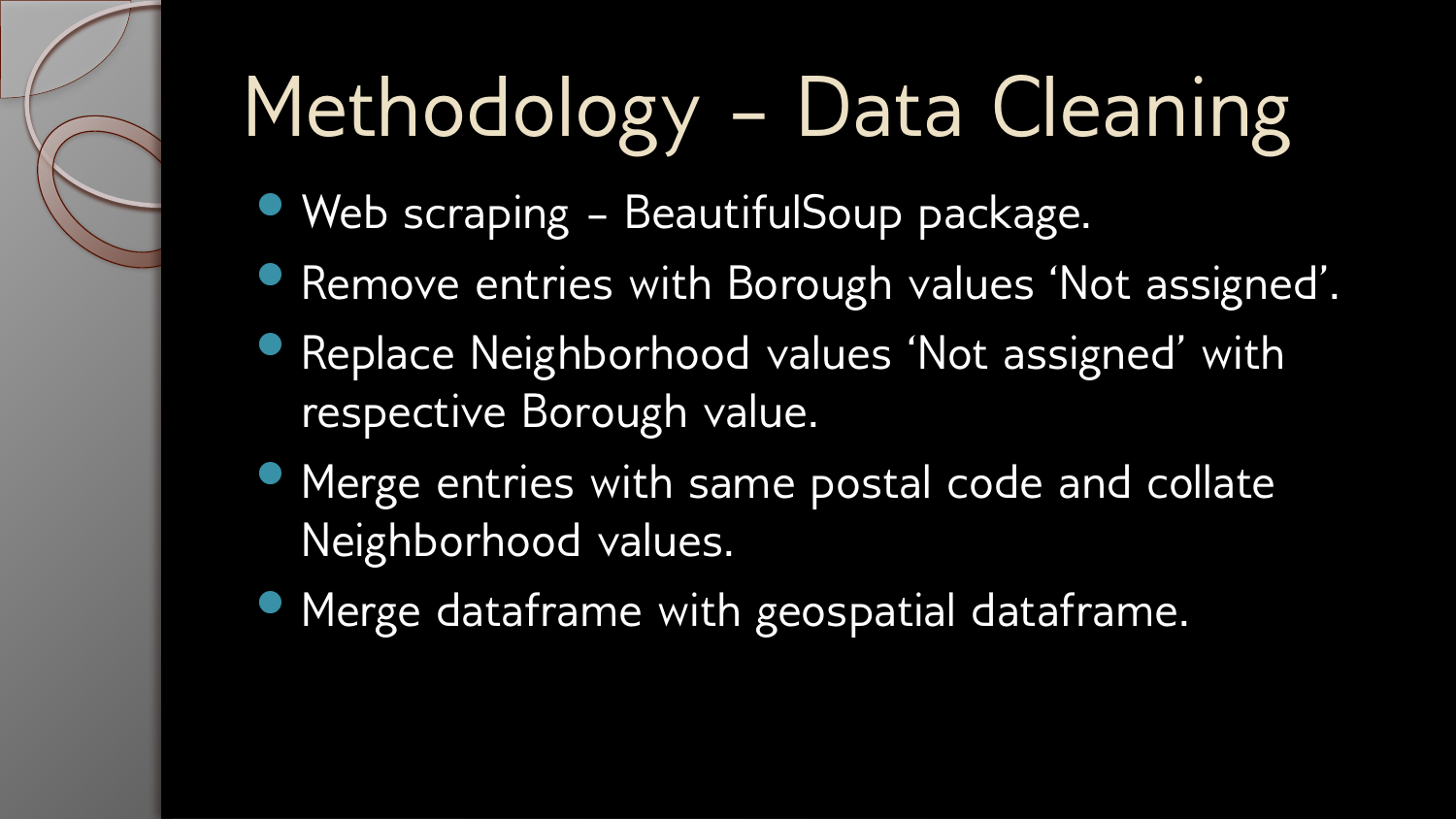

# Methodology – Data Cleaning
Web scraping – BeautifulSoup package.
Remove entries with Borough values ‘Not assigned’.
Replace Neighborhood values ‘Not assigned’ with respective Borough value.
Merge entries with same postal code and collate Neighborhood values.
Merge dataframe with geospatial dataframe.